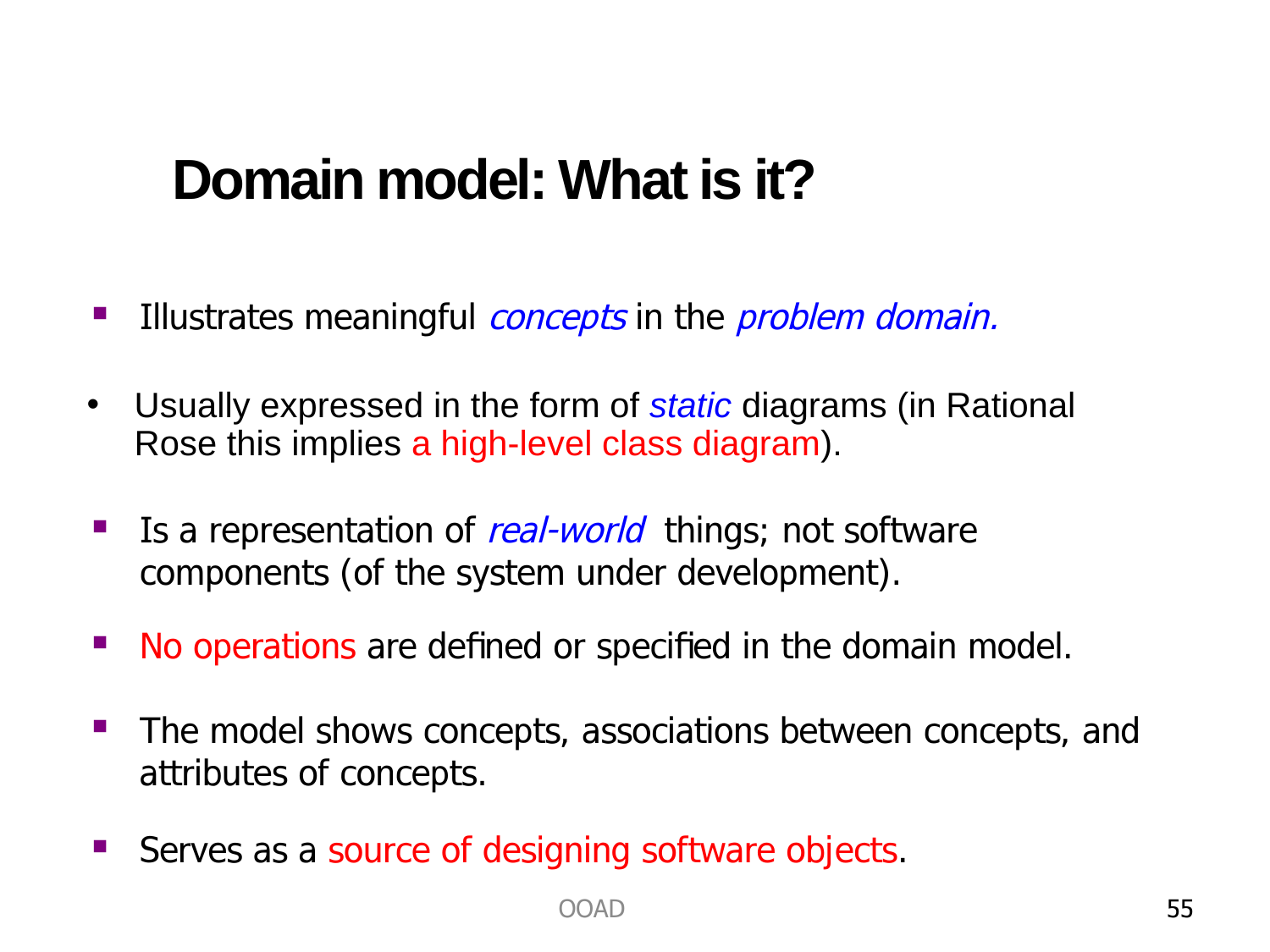

# Domain model: What is it?
Illustrates meaningful concepts in the problem domain.
Usually expressed in the form of static diagrams (in Rational Rose this implies a high-level class diagram).
Is a representation of real-world  things; not software components (of the system under development).
No operations are defined or specified in the domain model.
The model shows concepts, associations between concepts, and attributes of concepts.
Serves as a source of designing software objects.
OOAD
55